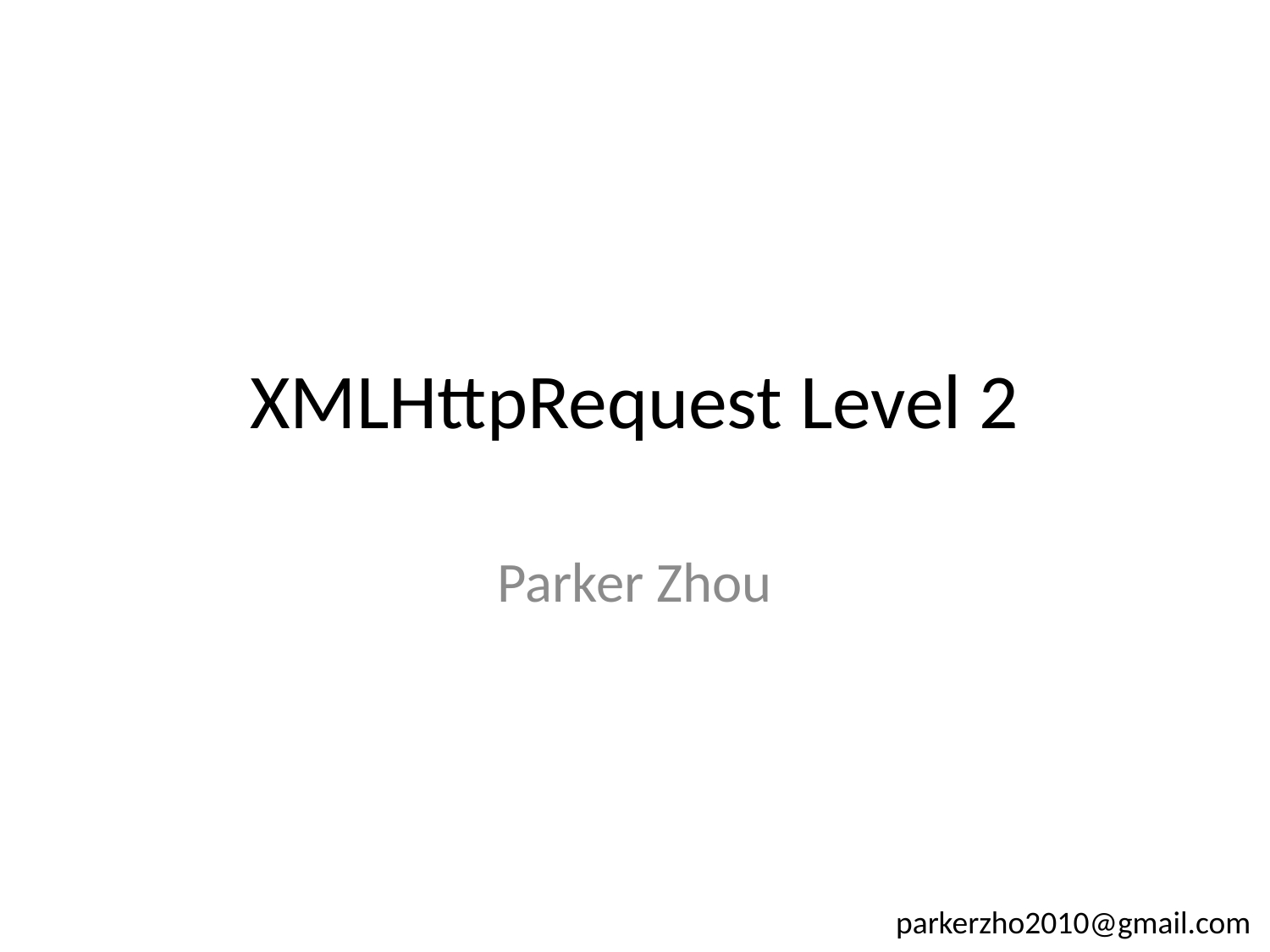

# XMLHttpRequest Level 2
Parker Zhou
parkerzho2010@gmail.com